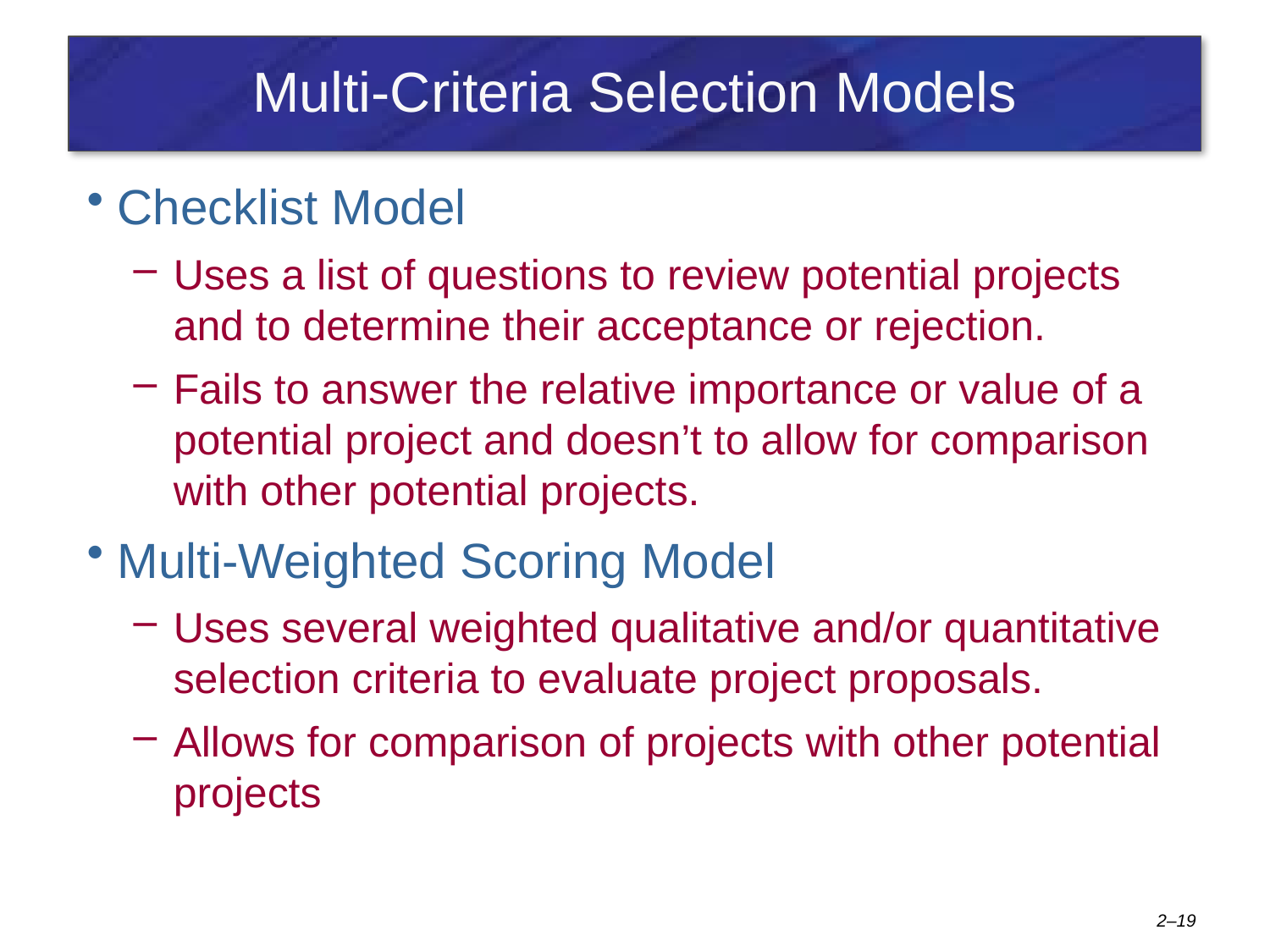

# Multi-Criteria Selection Models
Checklist Model
Uses a list of questions to review potential projects and to determine their acceptance or rejection.
Fails to answer the relative importance or value of a potential project and doesn’t to allow for comparison with other potential projects.
Multi-Weighted Scoring Model
Uses several weighted qualitative and/or quantitative selection criteria to evaluate project proposals.
Allows for comparison of projects with other potential projects
2–19